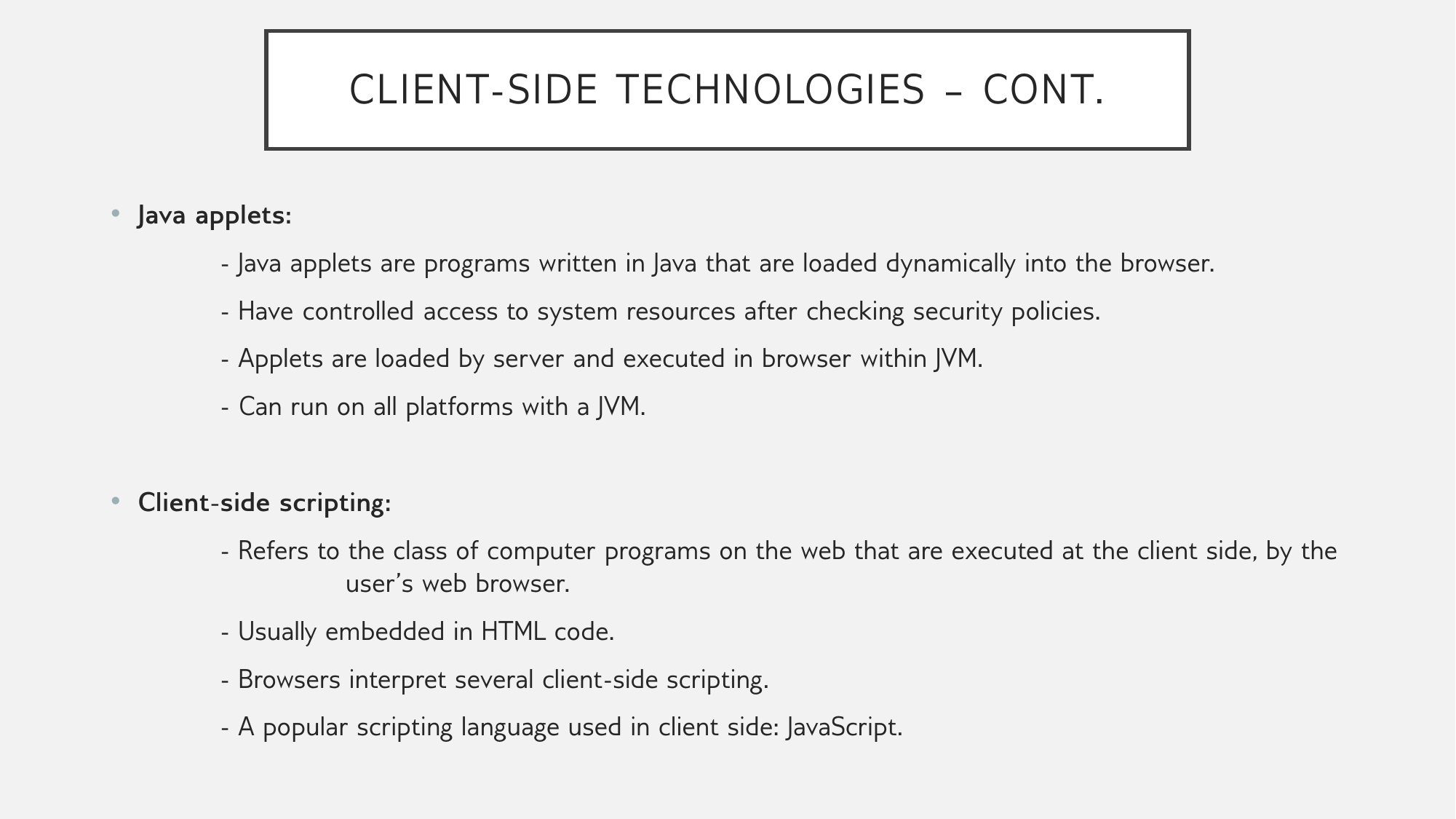

# Client-side technologies – cont.

Java applets:
	- Java applets are programs written in Java that are loaded dynamically into the browser.
	- Have controlled access to system resources after checking security policies.
	- Applets are loaded by server and executed in browser within JVM.
	- Can run on all platforms with a JVM.

Client-side scripting:
	- Refers to the class of computer programs on the web that are executed at the client side, by the 	  	  user’s web browser.
	- Usually embedded in HTML code.
	- Browsers interpret several client-side scripting.
	- A popular scripting language used in client side: JavaScript.